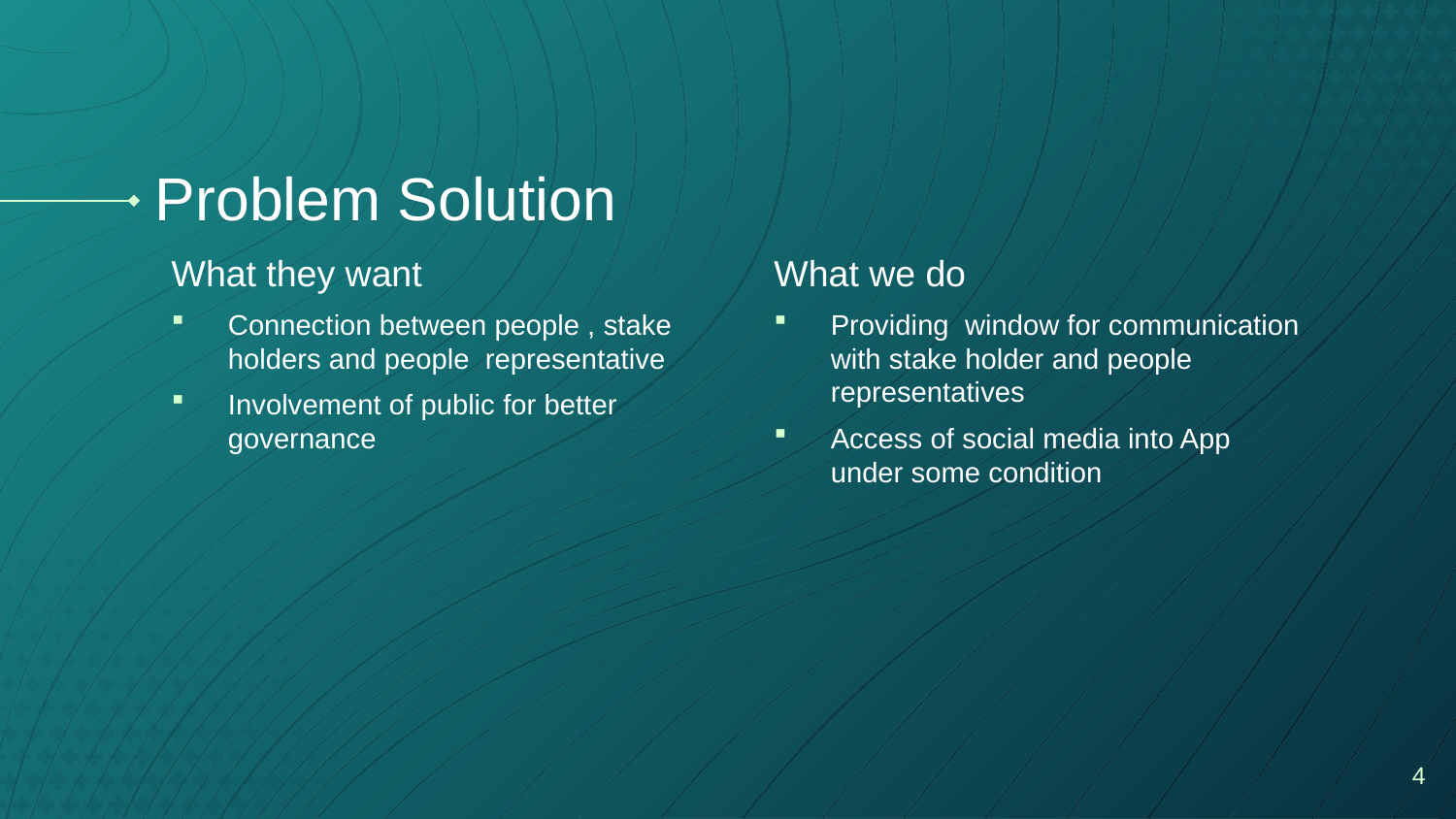

# Problem Solution
What they want
Connection between people , stake holders and people  representative
Involvement of public for better governance

What we do
Providing  window for communication with stake holder and people representatives
Access of social media into App under some condition
4